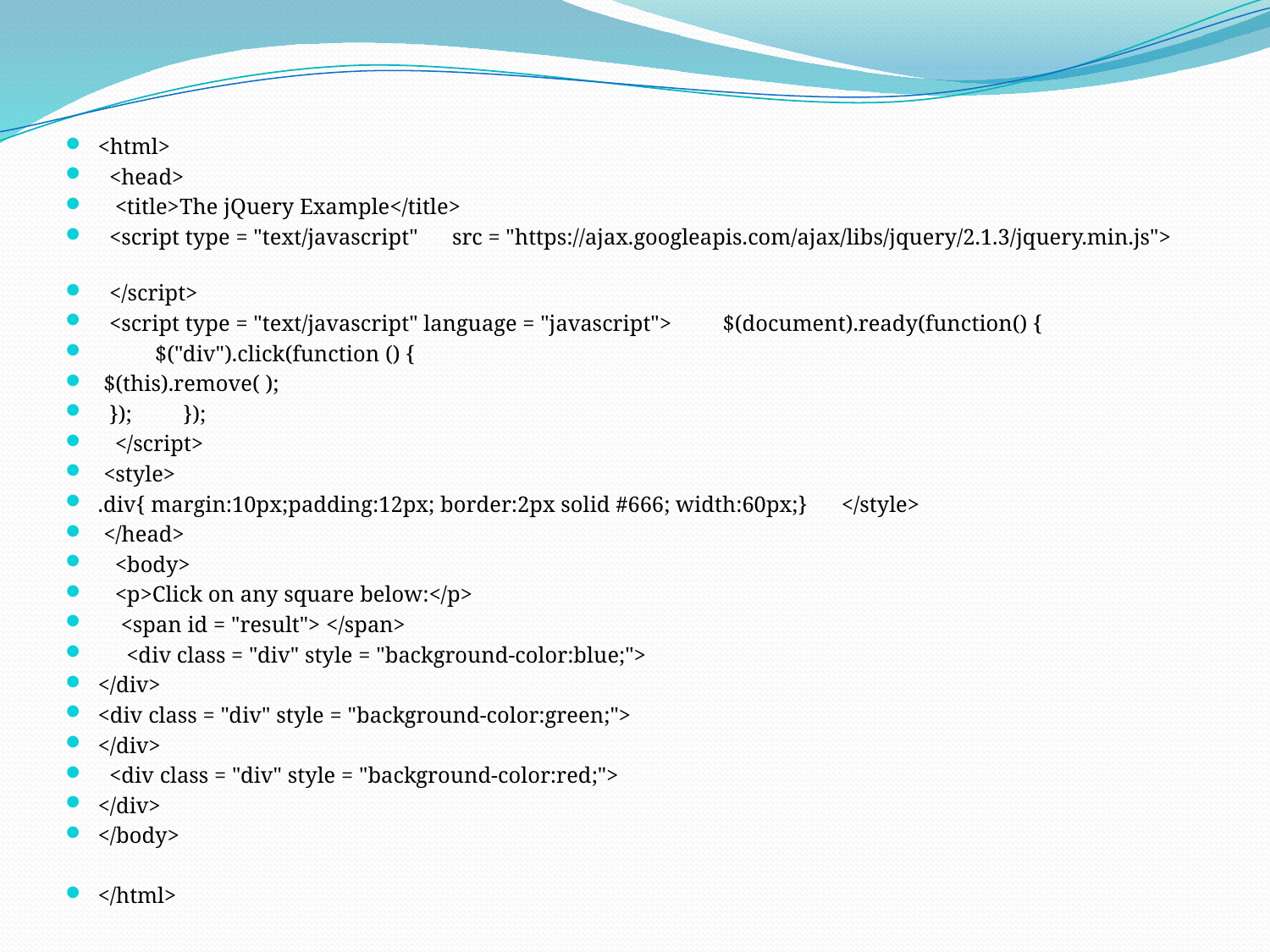

<html>
  <head>
   <title>The jQuery Example</title>
  <script type = "text/javascript"      src = "https://ajax.googleapis.com/ajax/libs/jquery/2.1.3/jquery.min.js">
  </script>
  <script type = "text/javascript" language = "javascript">         $(document).ready(function() {
          $("div").click(function () {
 $(this).remove( );
  });         });
   </script>
 <style>
.div{ margin:10px;padding:12px; border:2px solid #666; width:60px;}      </style>
 </head>
   <body>
   <p>Click on any square below:</p>
    <span id = "result"> </span>
     <div class = "div" style = "background-color:blue;">
</div>
<div class = "div" style = "background-color:green;">
</div>
  <div class = "div" style = "background-color:red;">
</div>
</body>

</html>